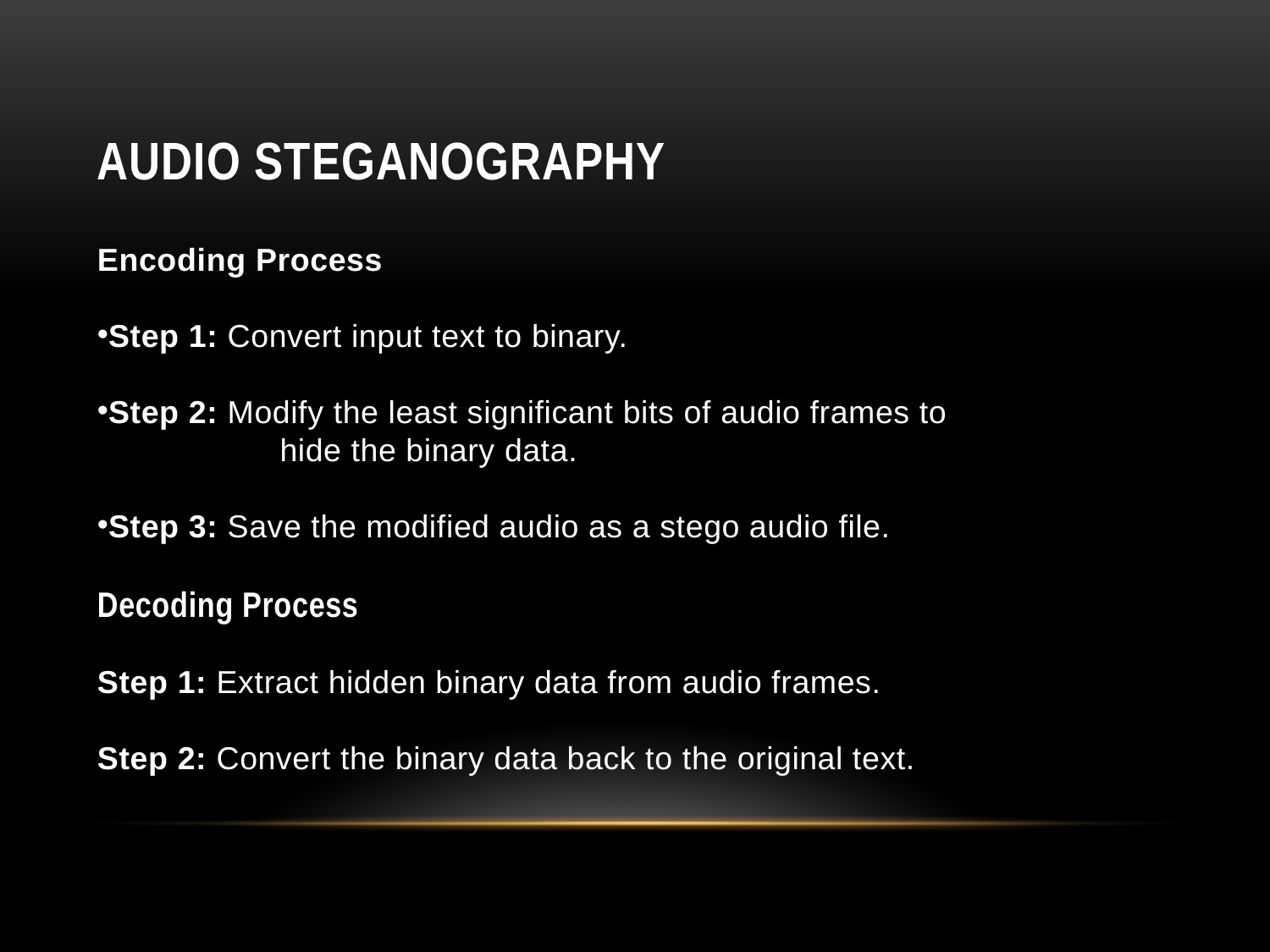

# Audio Steganography
Encoding Process

Step 1: Convert input text to binary.

Step 2: Modify the least significant bits of audio frames to
	hide the binary data.

Step 3: Save the modified audio as a stego audio file.

Decoding Process

Step 1: Extract hidden binary data from audio frames.

Step 2: Convert the binary data back to the original text.